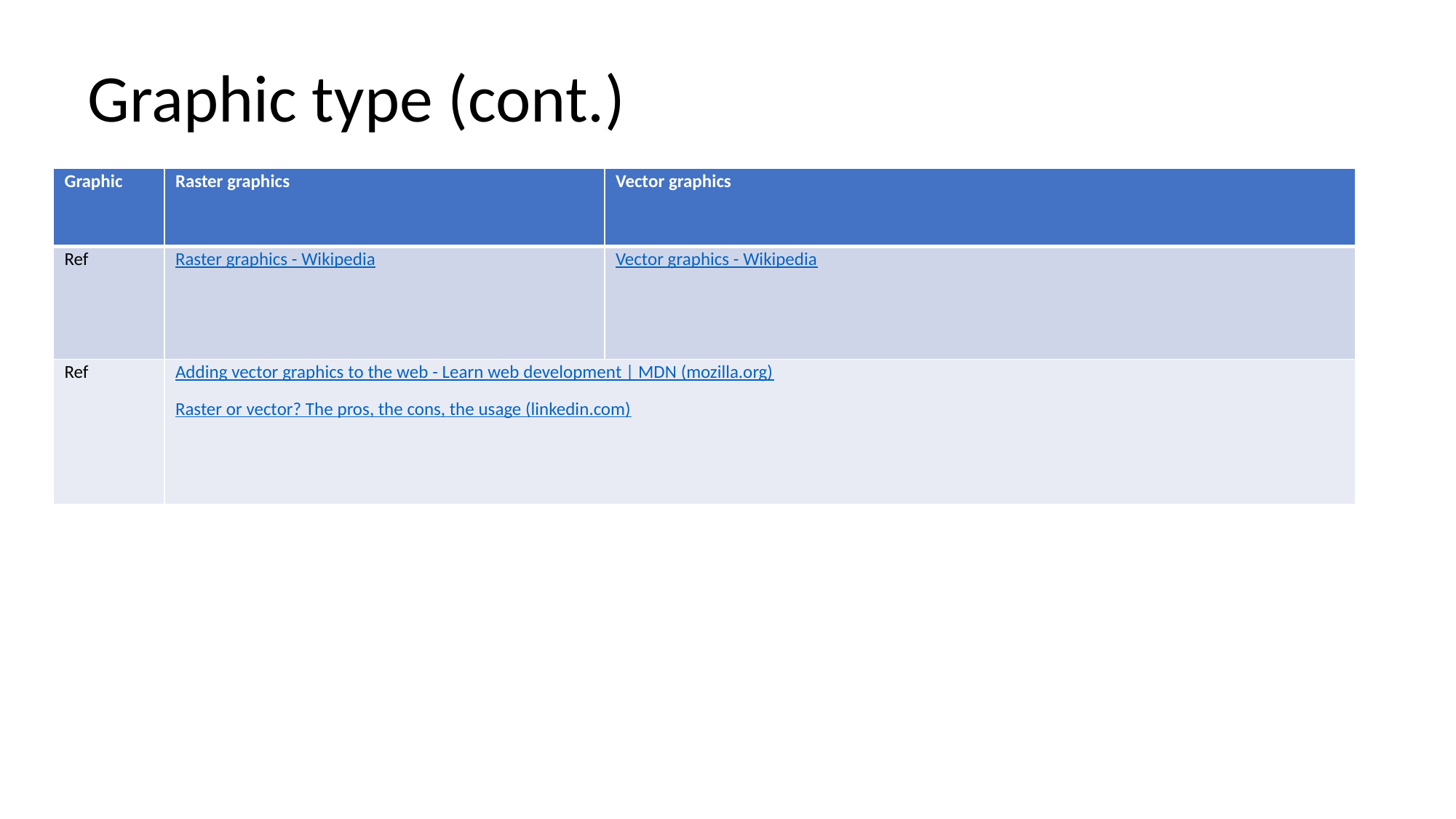

# Graphic type (cont.)
| Graphic | Raster graphics | Vector graphics |
| --- | --- | --- |
| Ref | Raster graphics - Wikipedia | Vector graphics - Wikipedia |
| Ref | Adding vector graphics to the web - Learn web development | MDN (mozilla.org) Raster or vector? The pros, the cons, the usage (linkedin.com) |  |